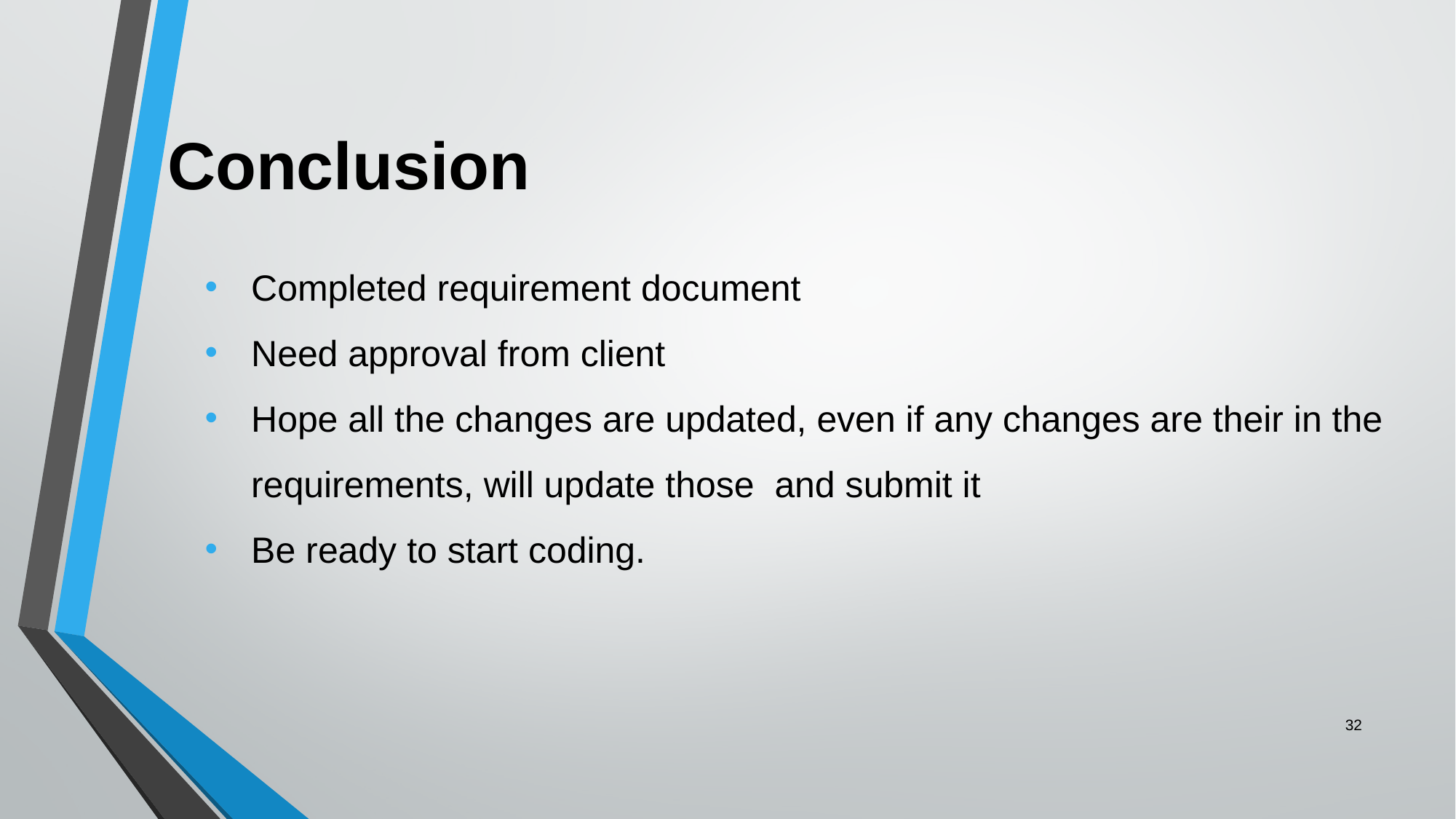

Conclusion
Completed requirement document
Need approval from client
Hope all the changes are updated, even if any changes are their in the requirements, will update those  and submit it
Be ready to start coding.

32